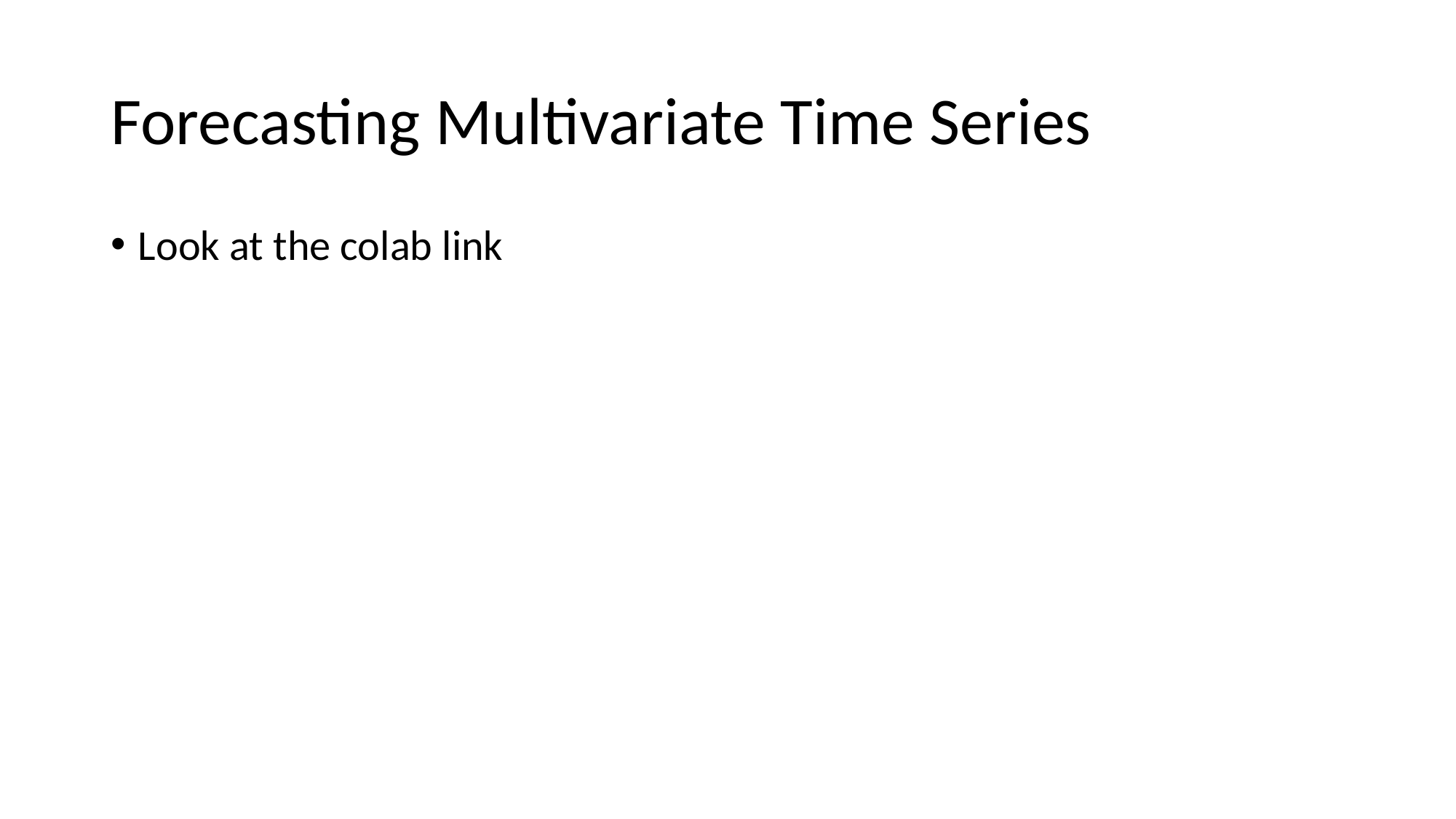

# Forecasting Multivariate Time Series
Look at the colab link